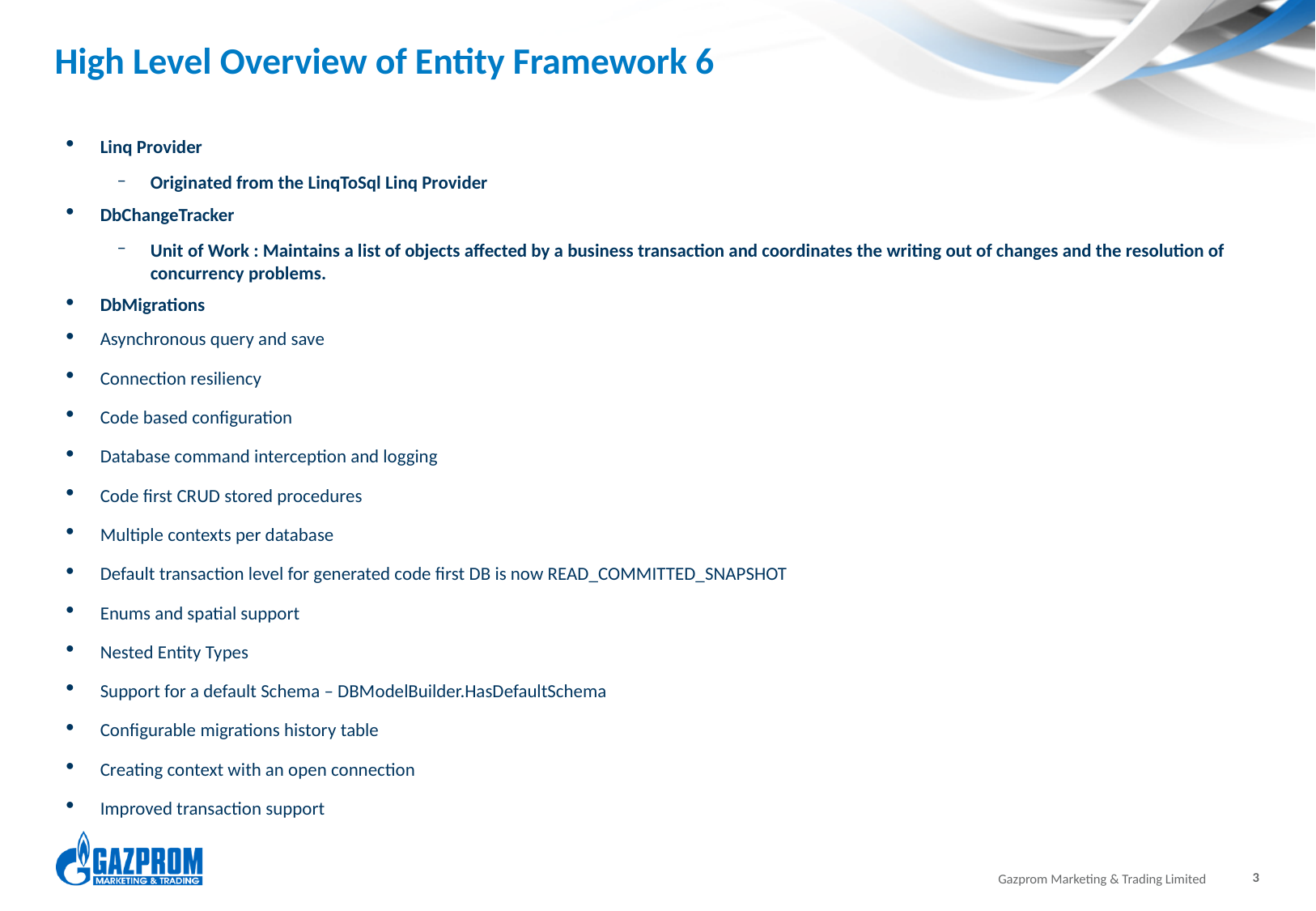

# High Level Overview of Entity Framework 6
Linq Provider
Originated from the LinqToSql Linq Provider
DbChangeTracker
Unit of Work : Maintains a list of objects affected by a business transaction and coordinates the writing out of changes and the resolution of concurrency problems.
DbMigrations

Asynchronous query and save
Connection resiliency
Code based configuration
Database command interception and logging
Code first CRUD stored procedures
Multiple contexts per database
Default transaction level for generated code first DB is now READ_COMMITTED_SNAPSHOT
Enums and spatial support
Nested Entity Types
Support for a default Schema – DBModelBuilder.HasDefaultSchema
Configurable migrations history table
Creating context with an open connection
Improved transaction support